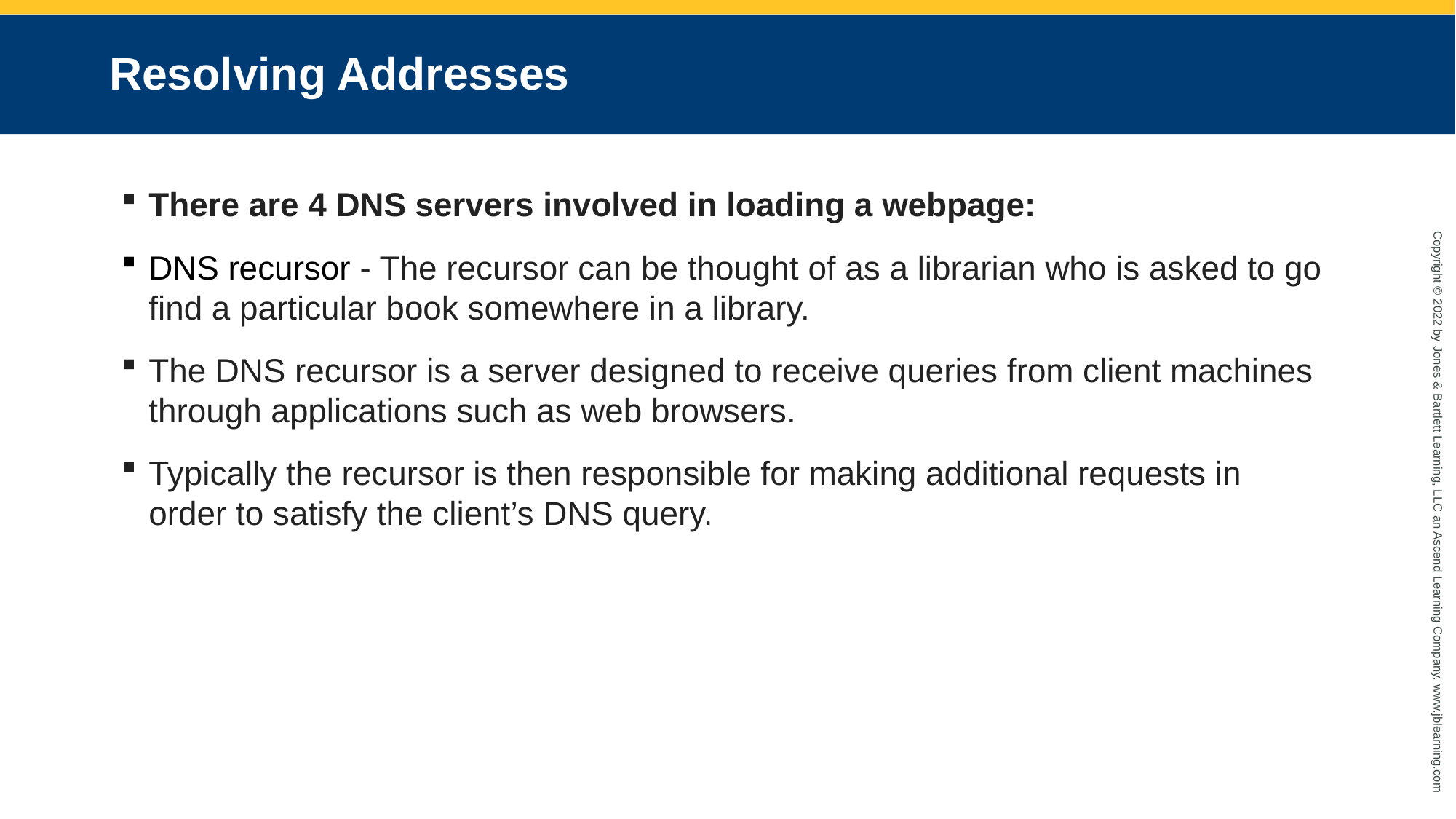

# Resolving Addresses
There are 4 DNS servers involved in loading a webpage:
DNS recursor - The recursor can be thought of as a librarian who is asked to go find a particular book somewhere in a library.
The DNS recursor is a server designed to receive queries from client machines through applications such as web browsers.
Typically the recursor is then responsible for making additional requests in order to satisfy the client’s DNS query.